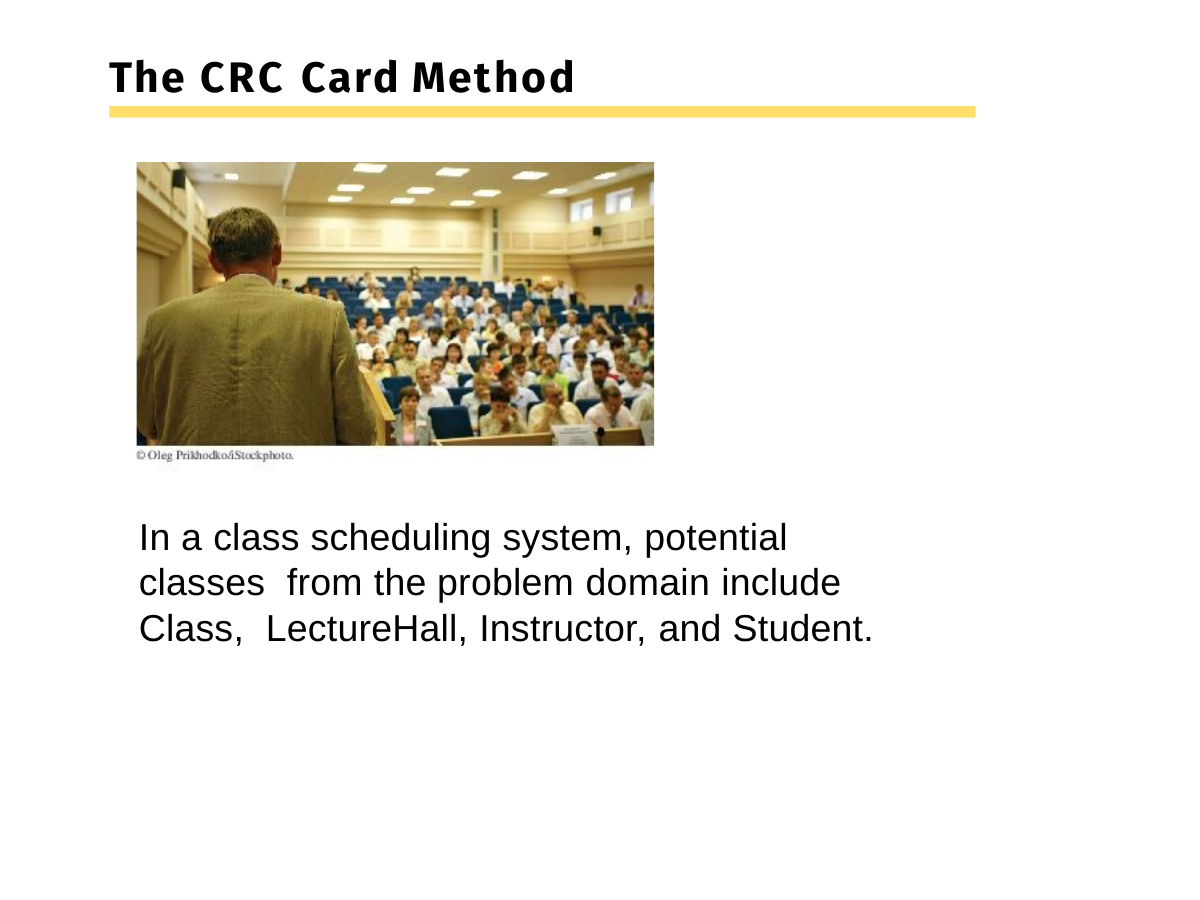

# The CRC Card Method

In a class scheduling system, potential classes  from the problem domain include Class,  LectureHall, Instructor, and Student.